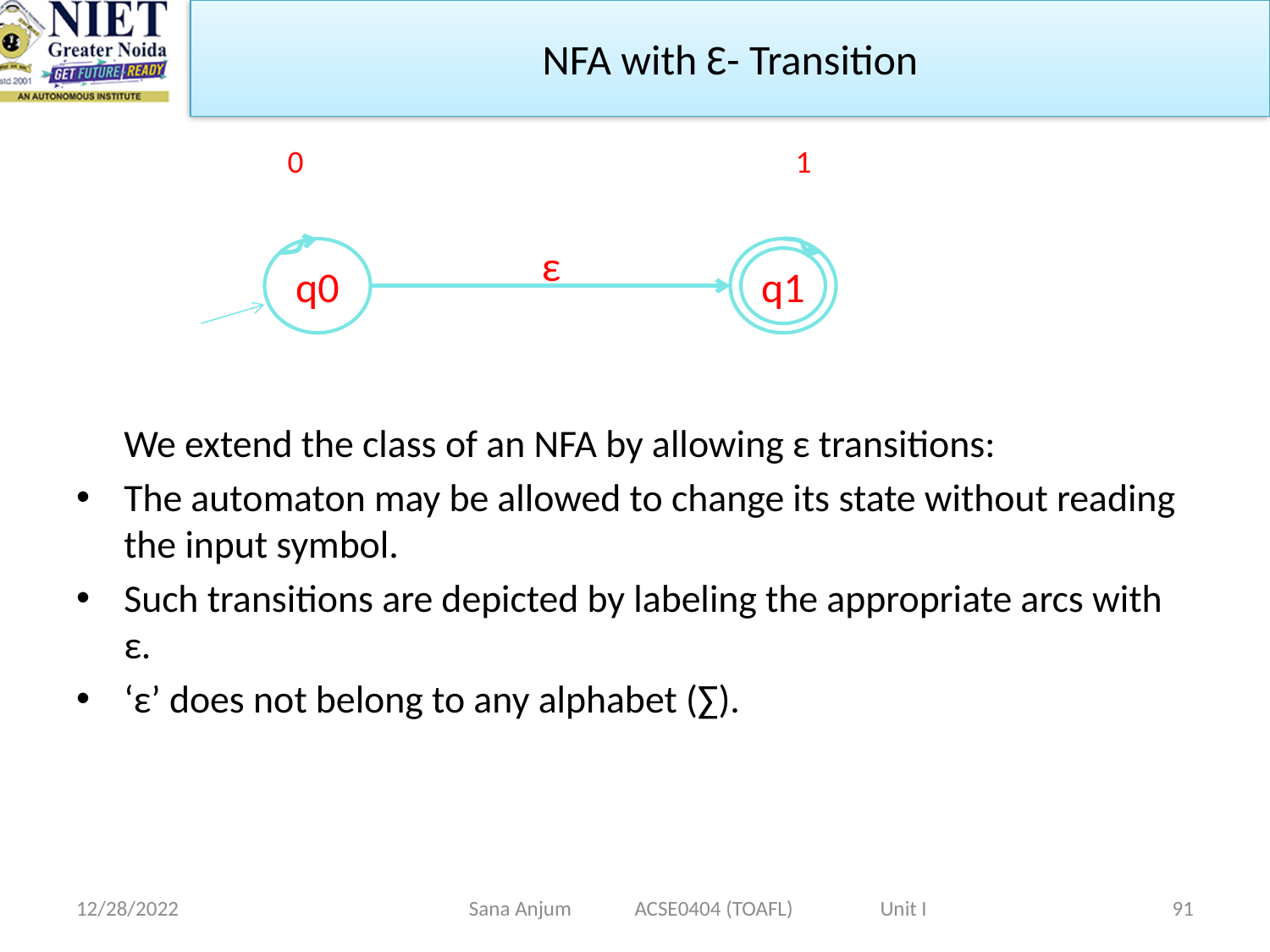

NFA with Ɛ- Transition
0
1
ε
q0
q1

	We extend the class of an NFA by allowing ε transitions:
The automaton may be allowed to change its state without reading the input symbol.
Such transitions are depicted by labeling the appropriate arcs with ε.
‘ε’ does not belong to any alphabet (∑).
12/28/2022
Sana Anjum             ACSE0404 (TOAFL)                  Unit I
91